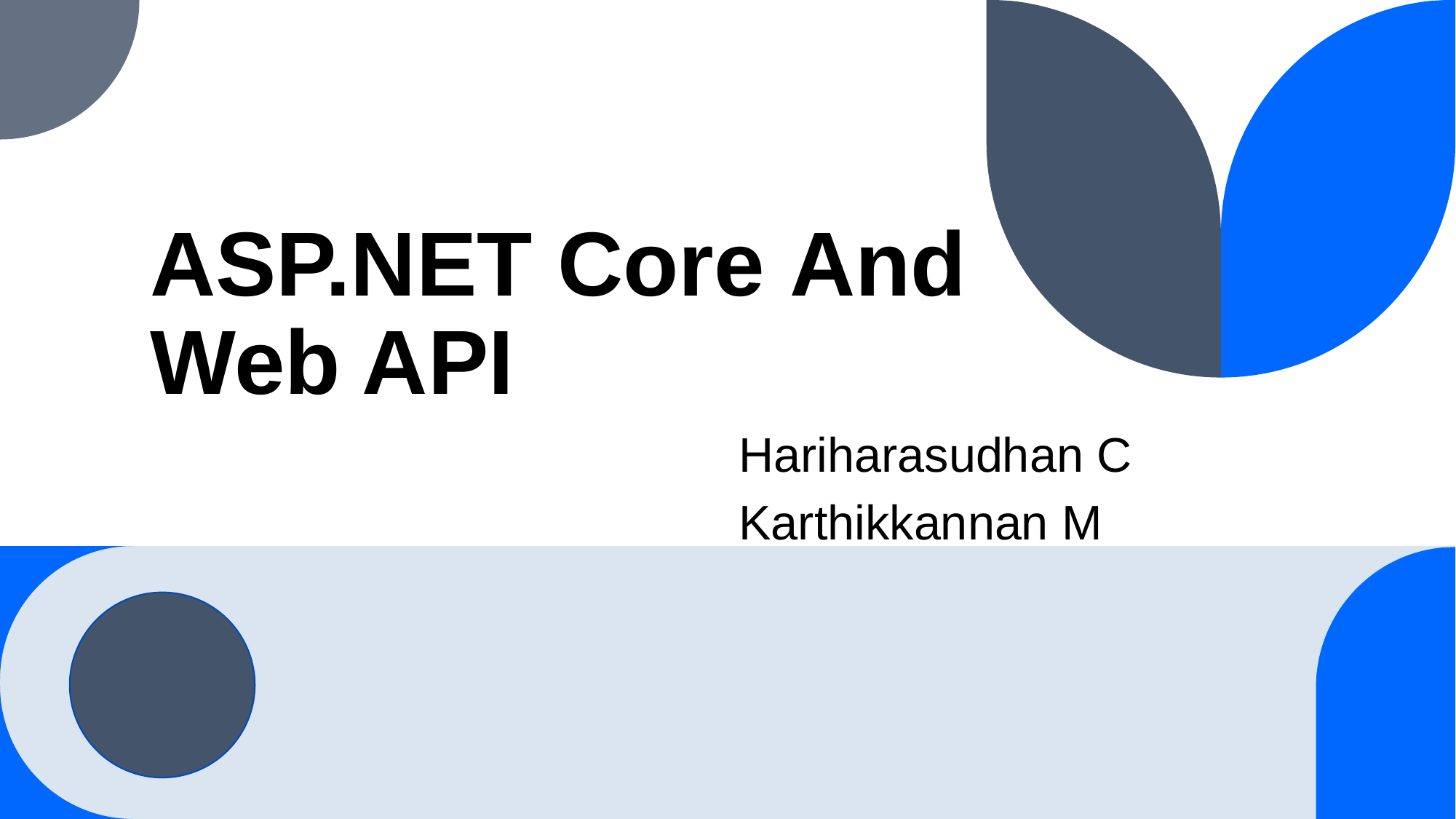

# ASP.NET Core And Web API
Hariharasudhan C
Karthikkannan M